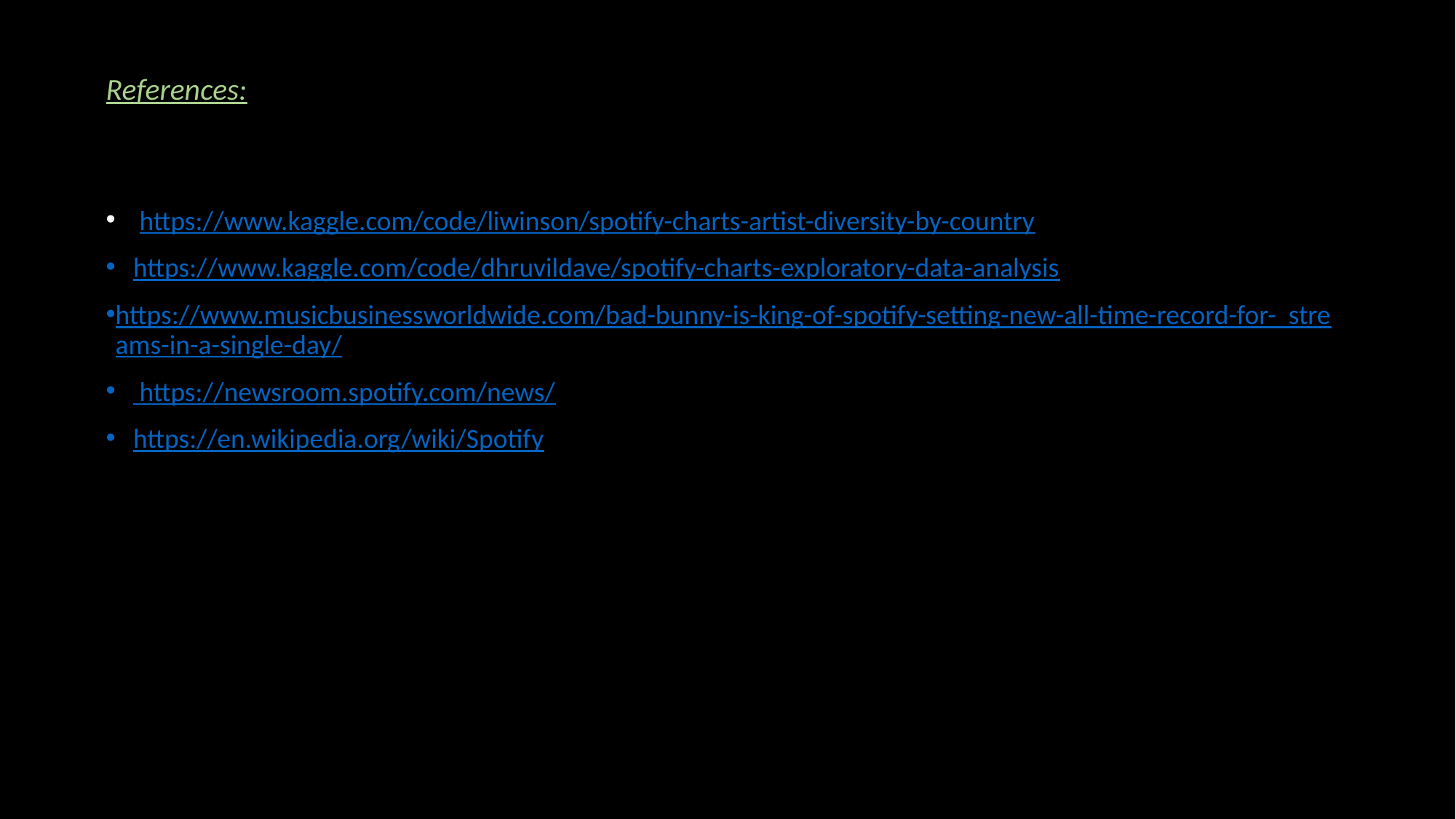

# References:
 https://www.kaggle.com/code/liwinson/spotify-charts-artist-diversity-by-country
https://www.kaggle.com/code/dhruvildave/spotify-charts-exploratory-data-analysis
https://www.musicbusinessworldwide.com/bad-bunny-is-king-of-spotify-setting-new-all-time-record-for-  streams-in-a-single-day/
 https://newsroom.spotify.com/news/
https://en.wikipedia.org/wiki/Spotify